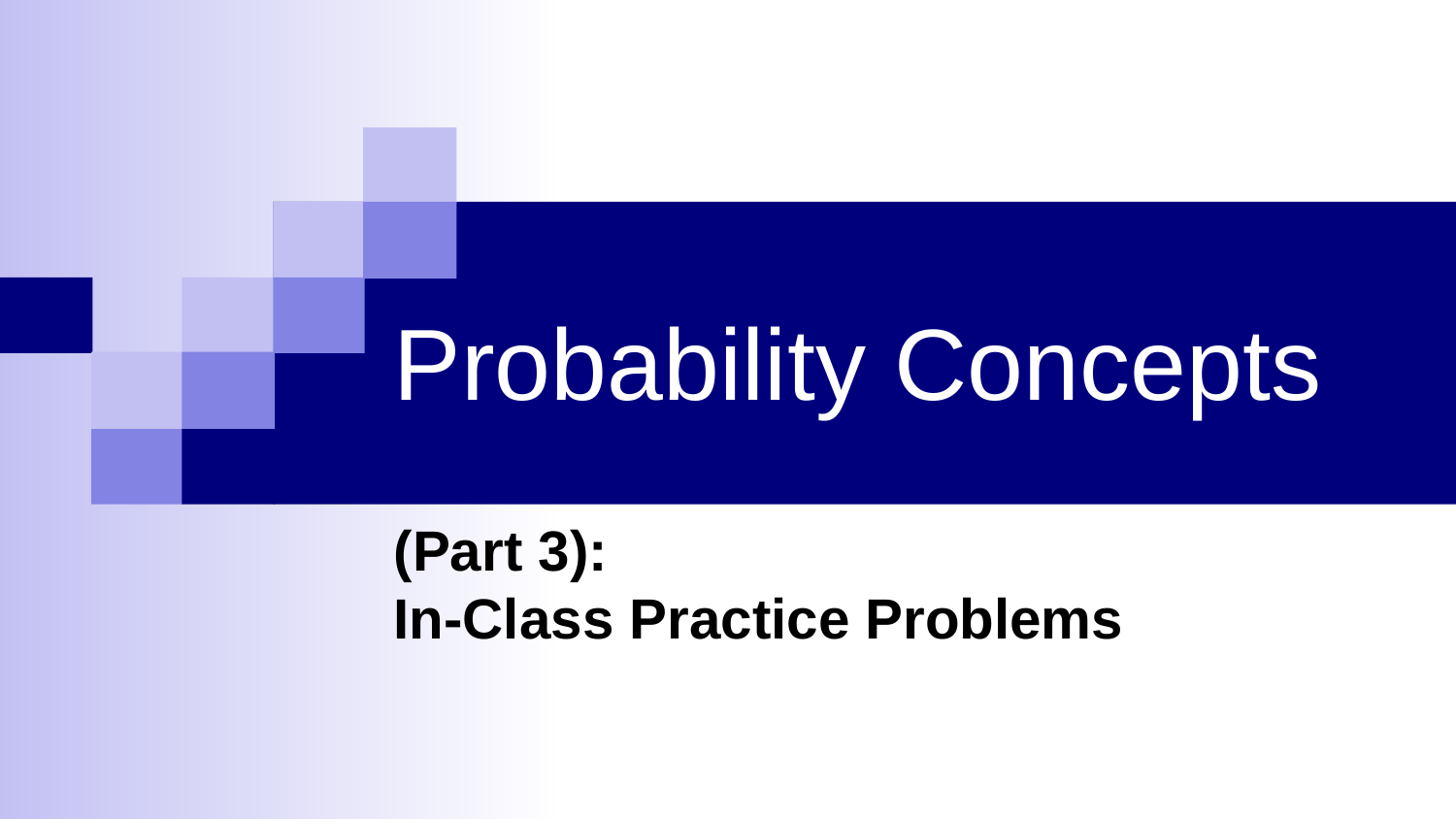

# Probability Concepts
(Part 3):
In-Class Practice Problems